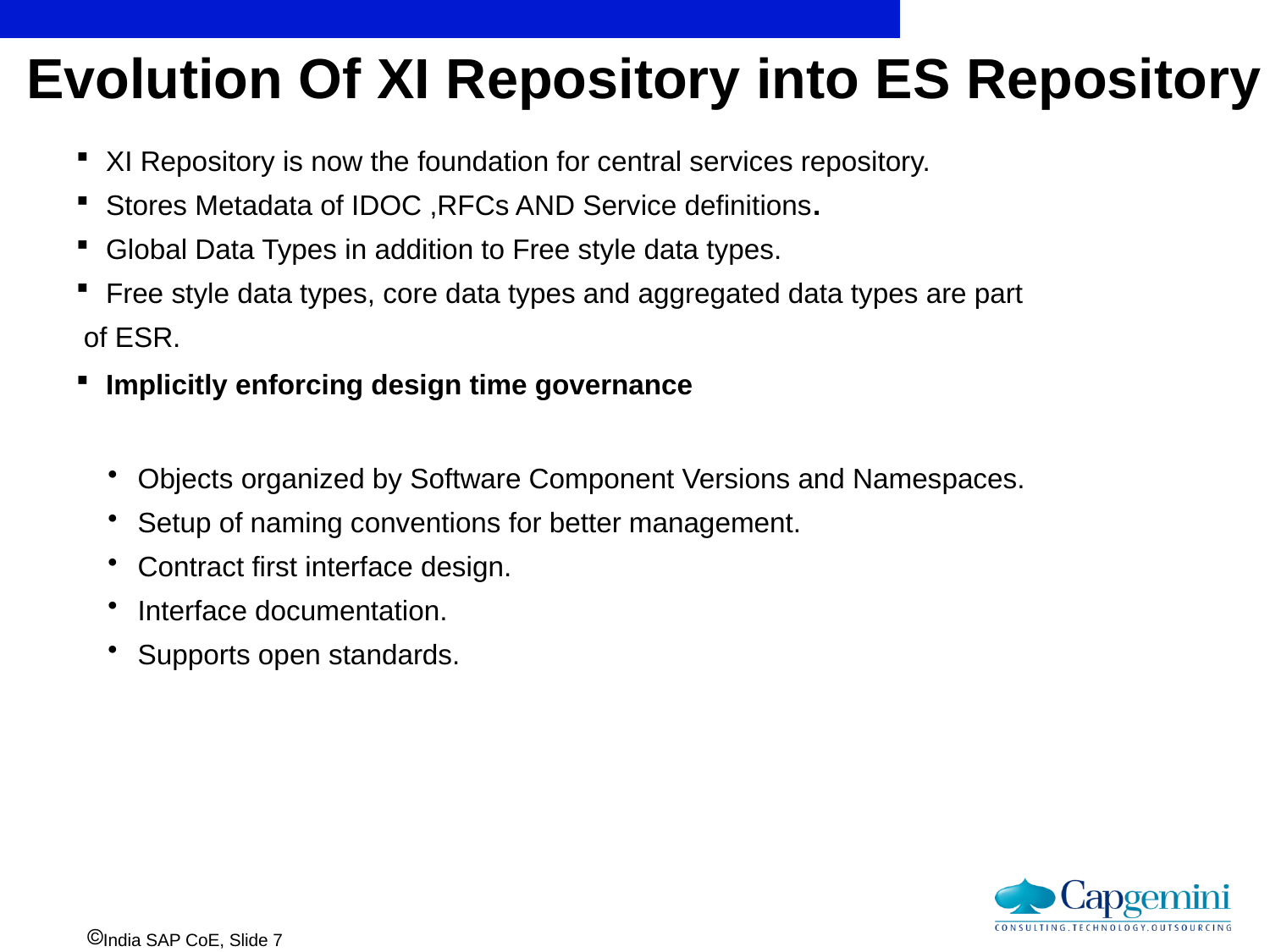

# Evolution Of XI Repository into ES Repository
XI Repository is now the foundation for central services repository.
Stores Metadata of IDOC ,RFCs AND Service definitions.
Global Data Types in addition to Free style data types.
Free style data types, core data types and aggregated data types are part
 of ESR.
Implicitly enforcing design time governance
Objects organized by Software Component Versions and Namespaces.
Setup of naming conventions for better management.
Contract first interface design.
Interface documentation.
Supports open standards.